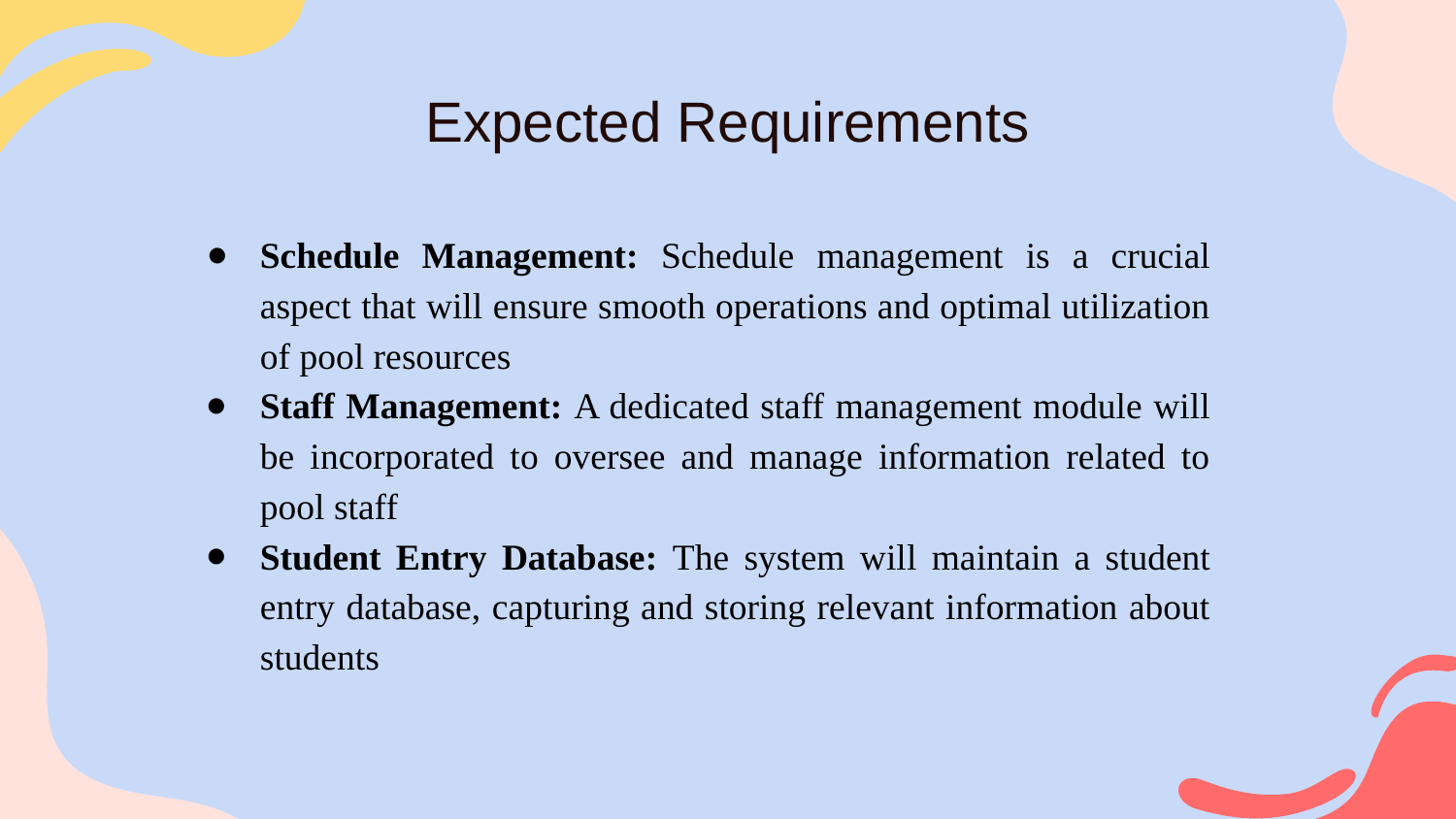

# Expected Requirements
Schedule Management: Schedule management is a crucial aspect that will ensure smooth operations and optimal utilization of pool resources
Staff Management: A dedicated staff management module will be incorporated to oversee and manage information related to pool staff
Student Entry Database: The system will maintain a student entry database, capturing and storing relevant information about students